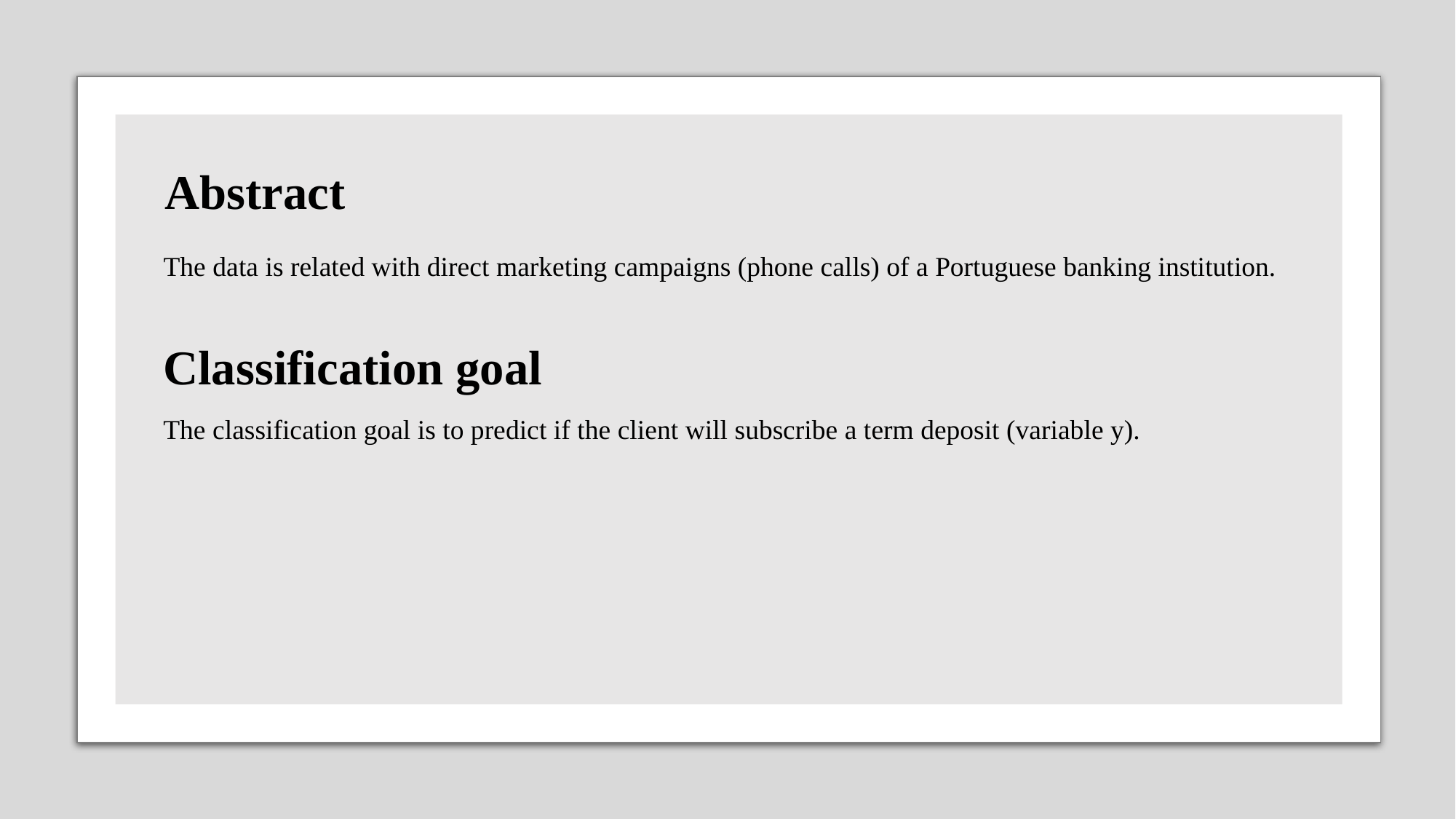

# Abstract
The data is related with direct marketing campaigns (phone calls) of a Portuguese banking institution.
Classification goal
The classification goal is to predict if the client will subscribe a term deposit (variable y).